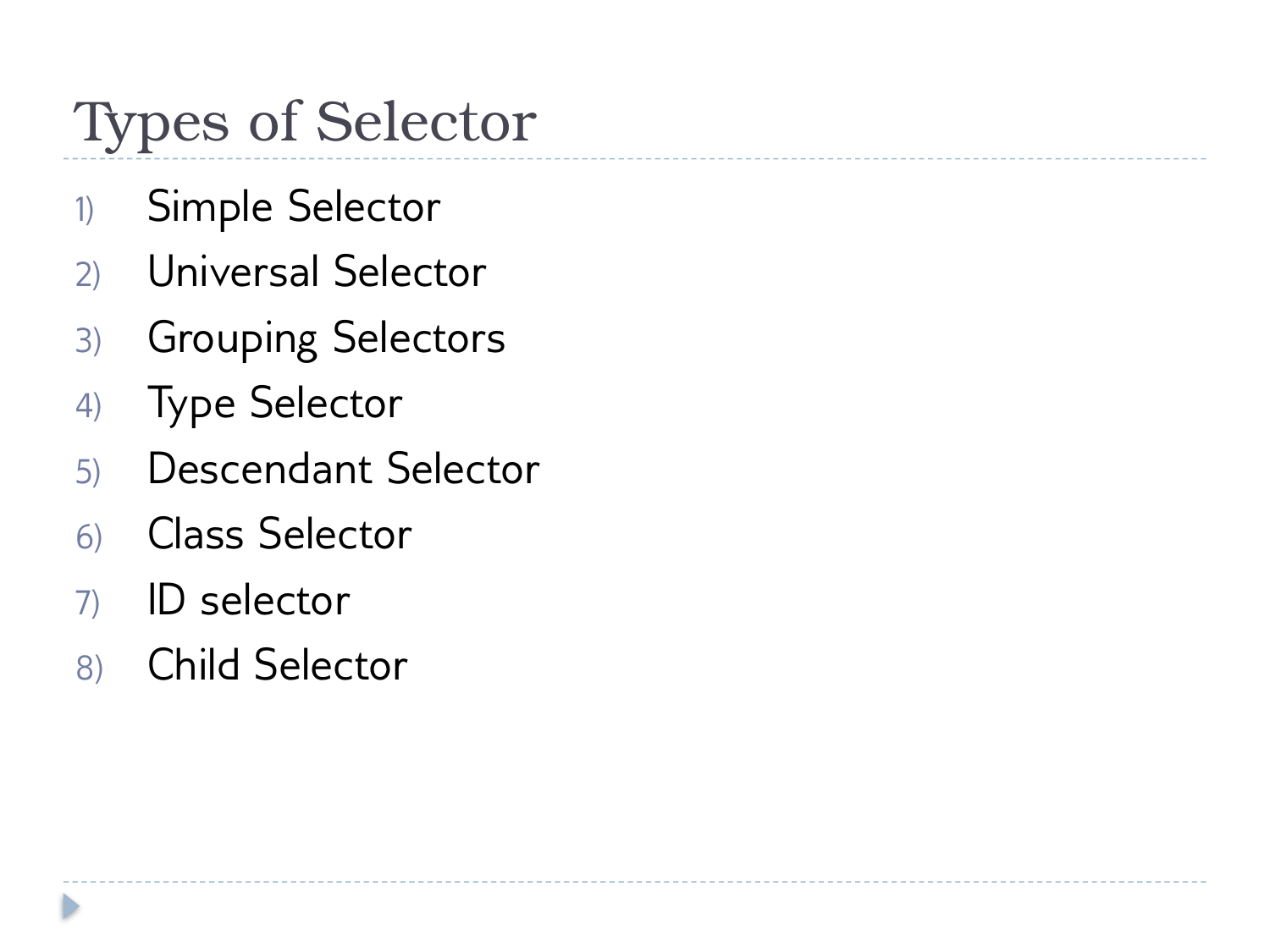

# Types of Selector
Simple Selector
Universal Selector
Grouping Selectors
Type Selector
Descendant Selector
Class Selector
ID selector
Child Selector